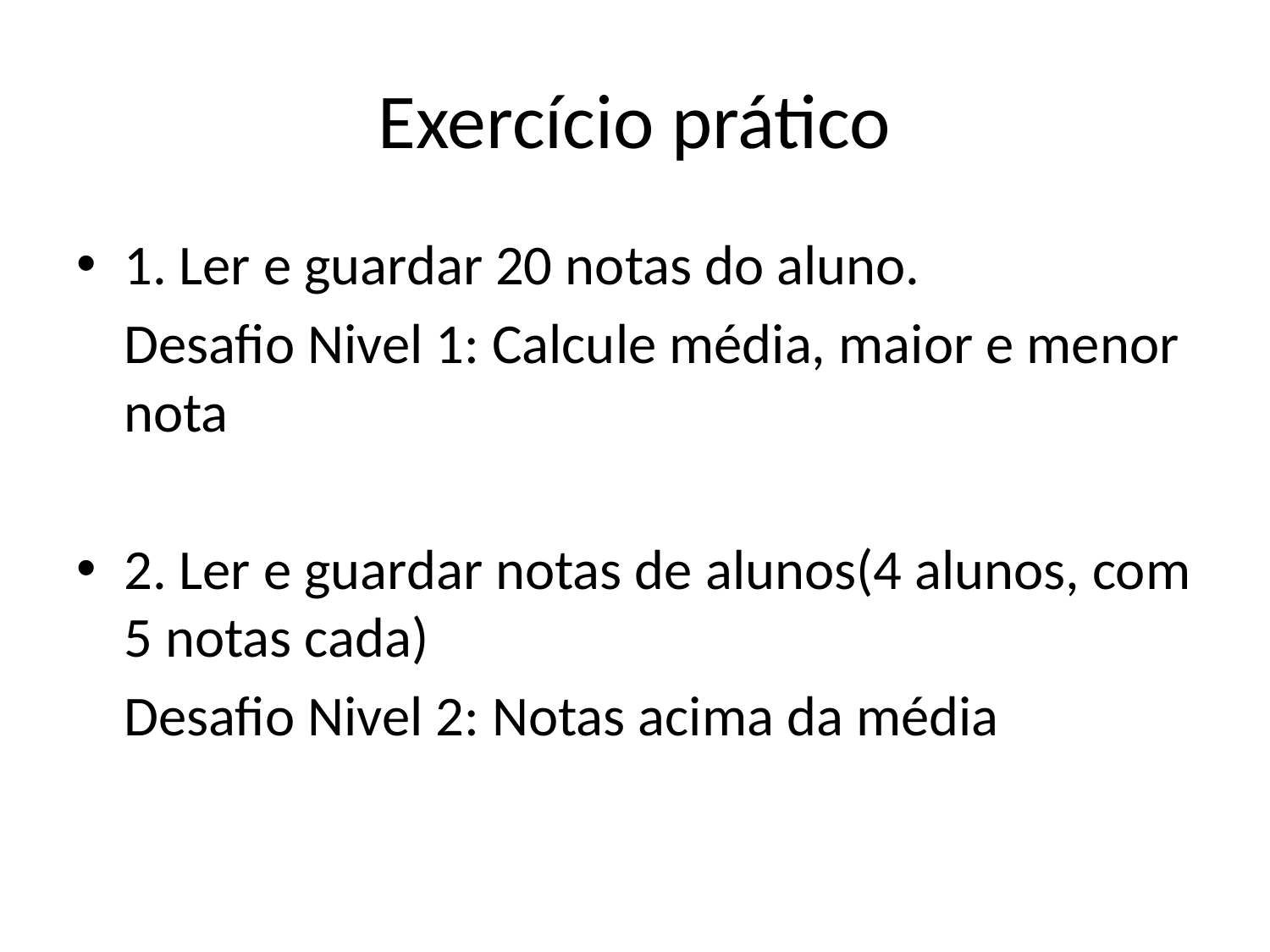

# Exercício prático
1. Ler e guardar 20 notas do aluno.
Desafio Nivel 1: Calcule média, maior e menor nota

2. Ler e guardar notas de alunos(4 alunos, com 5 notas cada)
Desafio Nivel 2: Notas acima da média